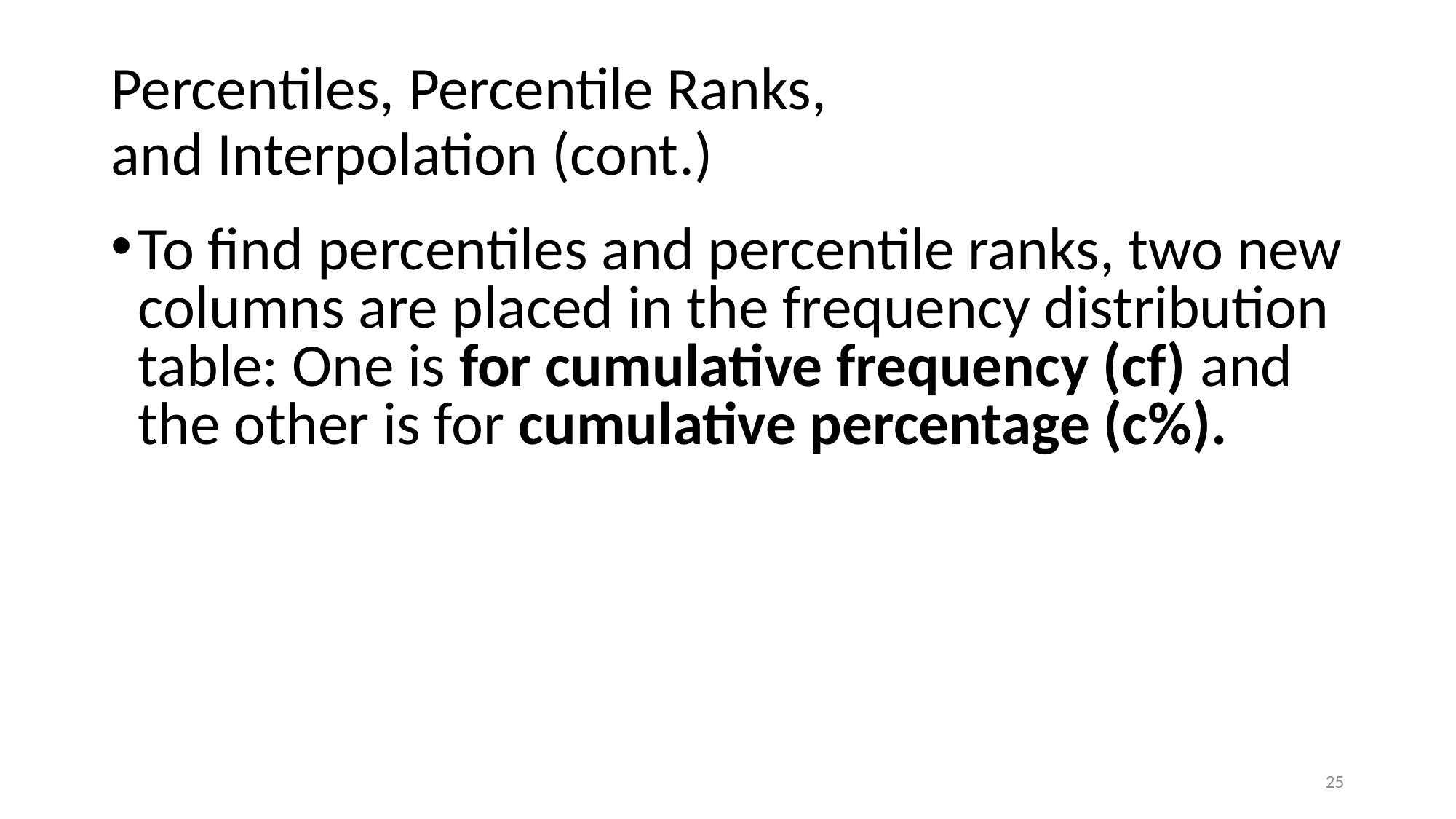

# Percentiles, Percentile Ranks, and Interpolation (cont.)
To find percentiles and percentile ranks, two new columns are placed in the frequency distribution table: One is for cumulative frequency (cf) and the other is for cumulative percentage (c%).
25